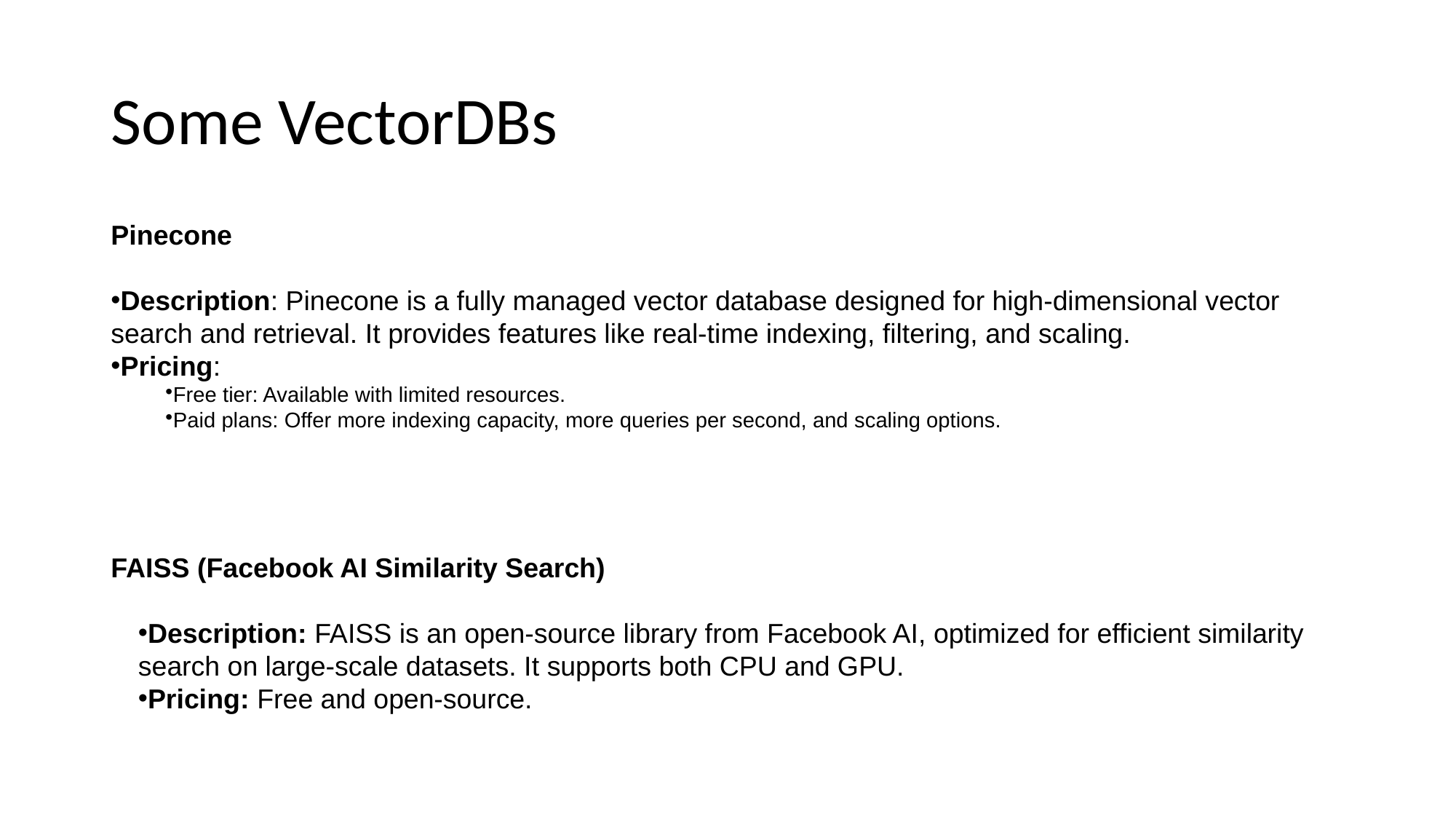

# Some VectorDBs
Pinecone

Description: Pinecone is a fully managed vector database designed for high-dimensional vector search and retrieval. It provides features like real-time indexing, filtering, and scaling.
Pricing:
Free tier: Available with limited resources.
Paid plans: Offer more indexing capacity, more queries per second, and scaling options.

FAISS (Facebook AI Similarity Search)

Description: FAISS is an open-source library from Facebook AI, optimized for efficient similarity search on large-scale datasets. It supports both CPU and GPU.
Pricing: Free and open-source.